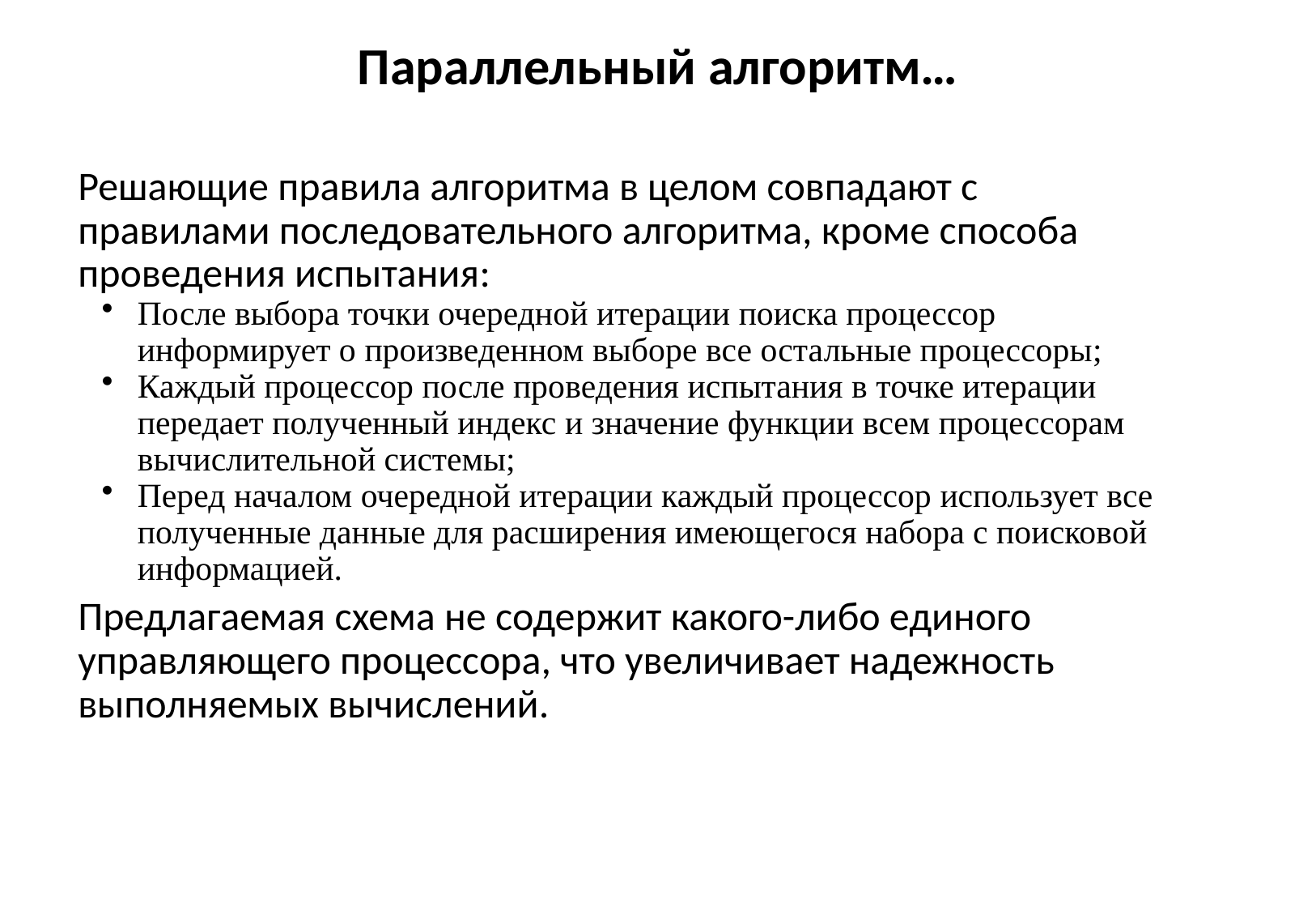

# Параллельный алгоритм…
Решающие правила алгоритма в целом совпадают с правилами последовательного алгоритма, кроме способа проведения испытания:
После выбора точки очередной итерации поиска процессор информирует о произведенном выборе все остальные процессоры;
Каждый процессор после проведения испытания в точке итерации передает полученный индекс и значение функции всем процессорам вычислительной системы;
Перед началом очередной итерации каждый процессор использует все полученные данные для расширения имеющегося набора с поисковой информацией.
Предлагаемая схема не содержит какого-либо единого управляющего процессора, что увеличивает надежность выполняемых вычислений.